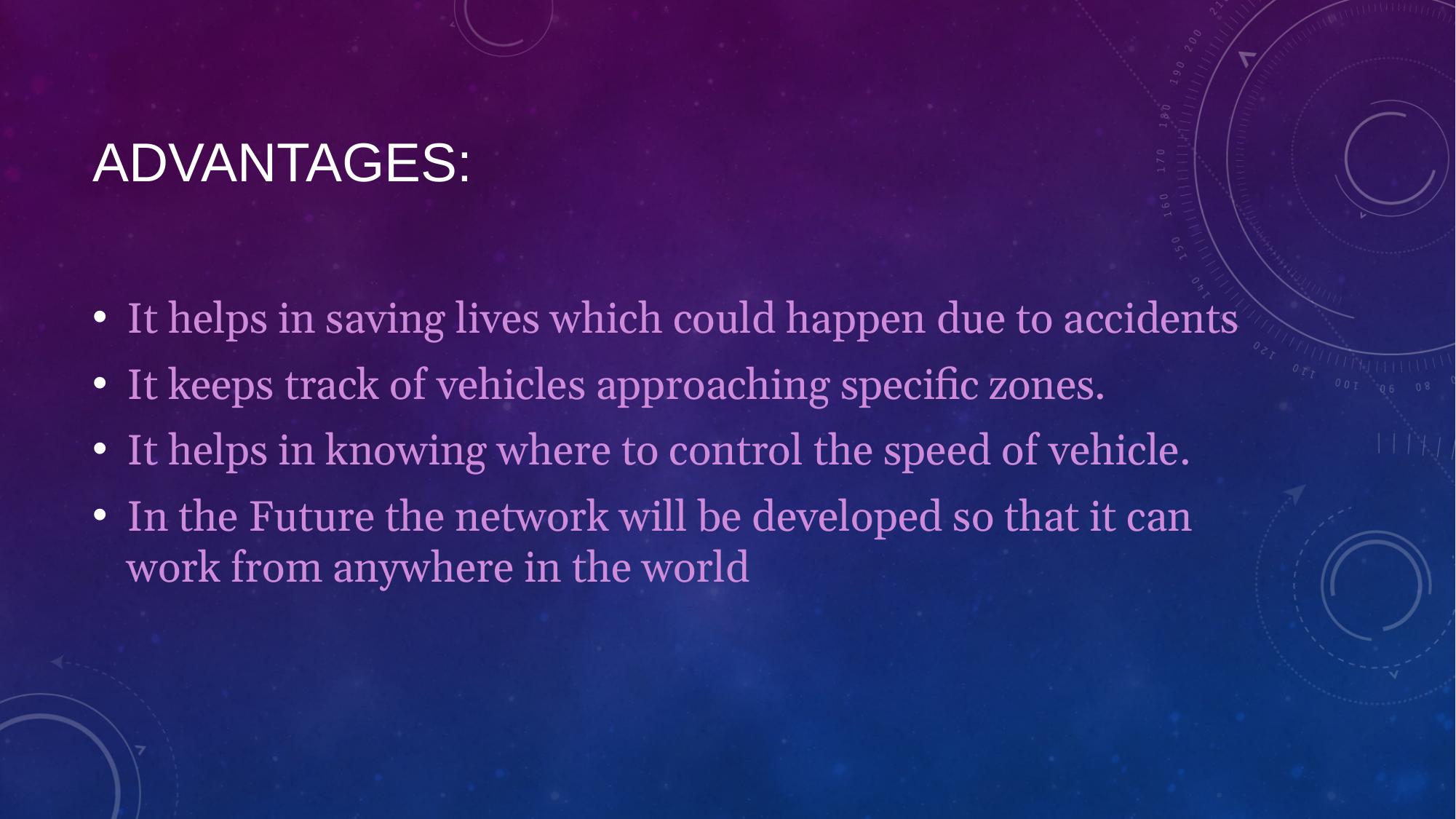

# Advantages:
It helps in saving lives which could happen due to accidents
It keeps track of vehicles approaching specific zones.
It helps in knowing where to control the speed of vehicle.
In the Future the network will be developed so that it can work from anywhere in the world